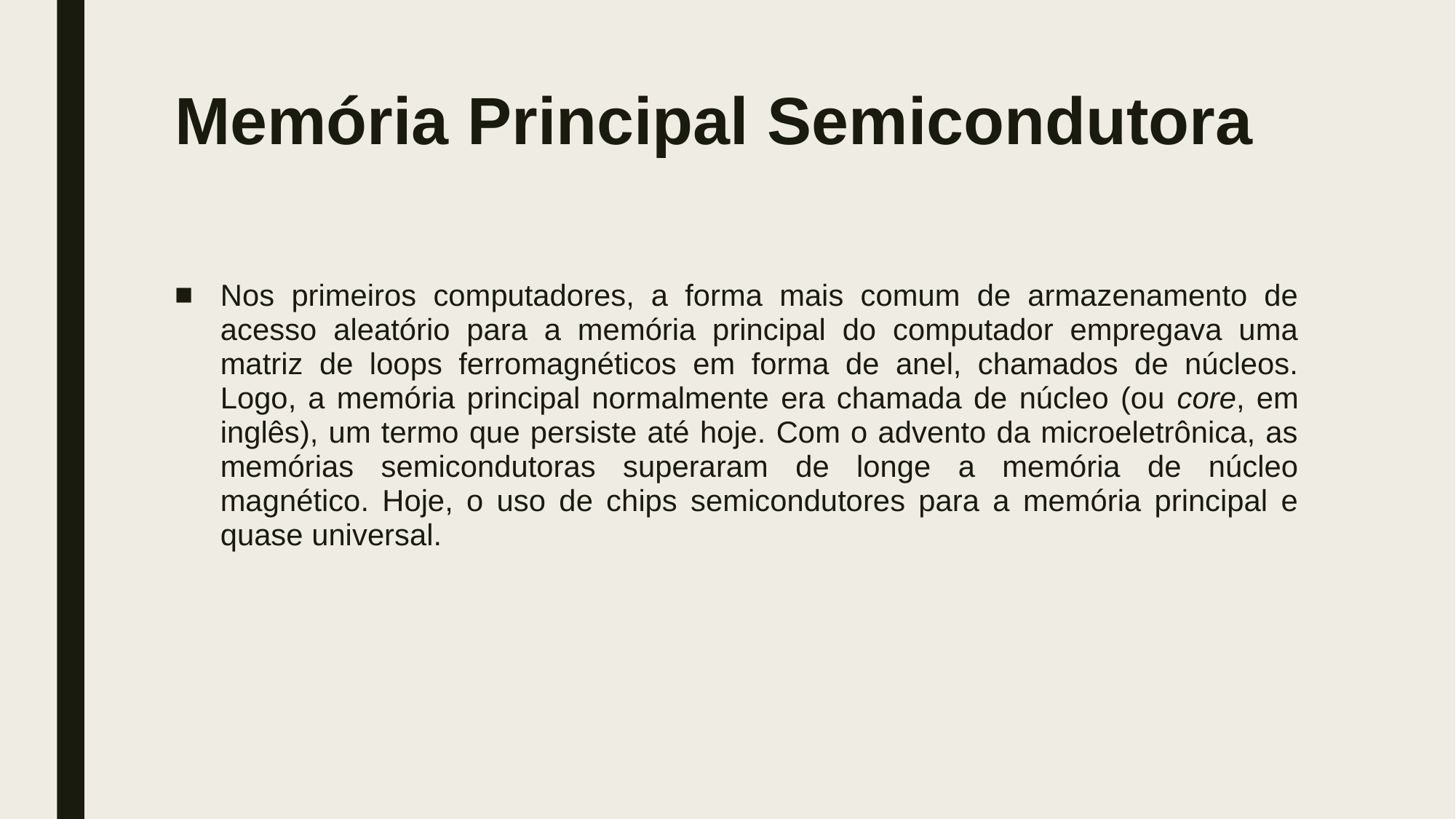

# Memória Principal Semicondutora
Nos primeiros computadores, a forma mais comum de armazenamento de acesso aleatório para a memória principal do computador empregava uma matriz de loops ferromagnéticos em forma de anel, chamados de núcleos. Logo, a memória principal normalmente era chamada de núcleo (ou core, em inglês), um termo que persiste até hoje. Com o advento da microeletrônica, as memórias semicondutoras superaram de longe a memória de núcleo magnético. Hoje, o uso de chips semicondutores para a memória principal e quase universal.